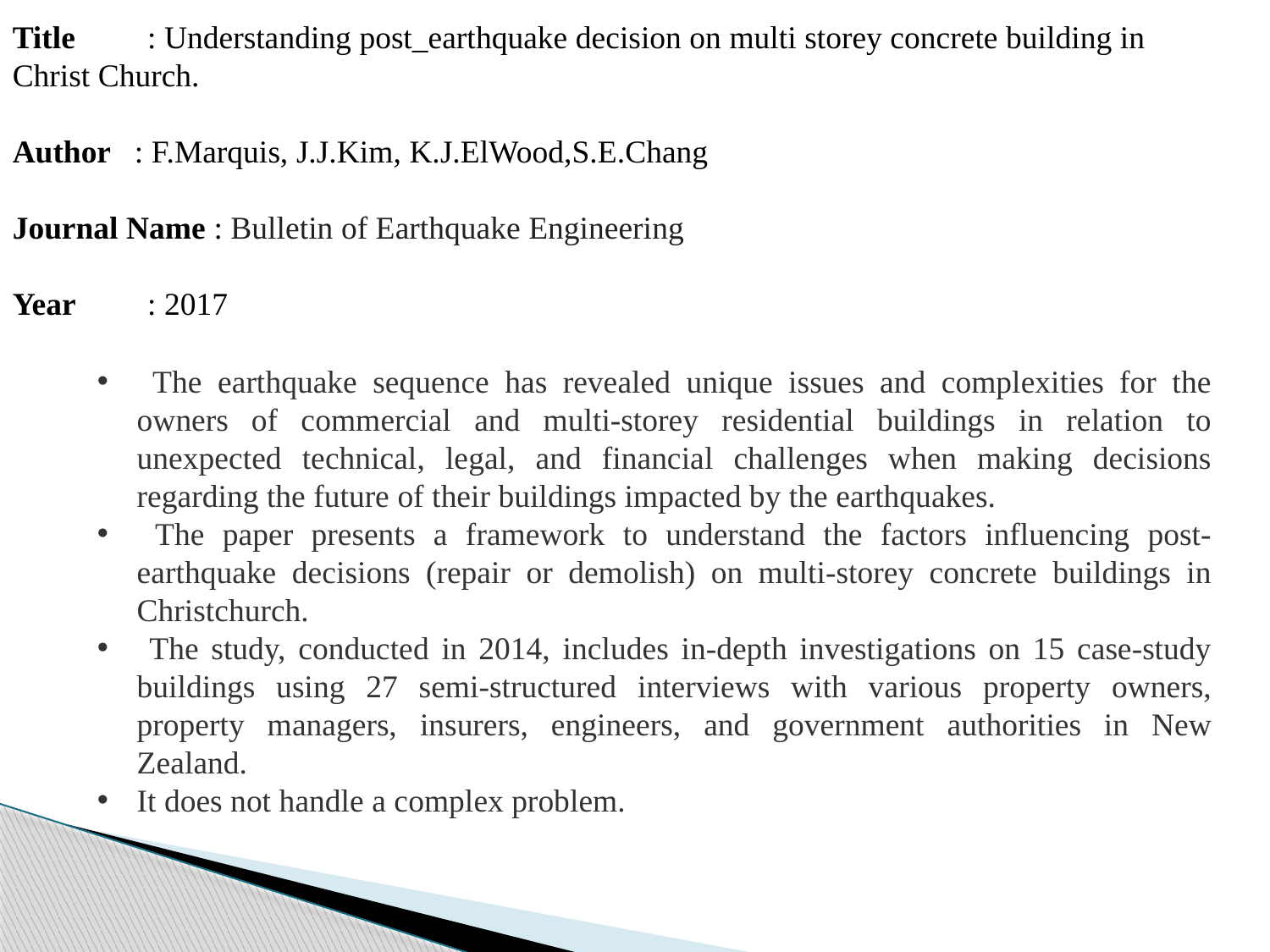

Title	 : Understanding post_earthquake decision on multi storey concrete building in Christ Church.

Author   : F.Marquis, J.J.Kim, K.J.ElWood,S.E.Chang

Journal Name : Bulletin of Earthquake Engineering

Year	 : 2017

 The earthquake sequence has revealed unique issues and complexities for the owners of commercial and multi-storey residential buildings in relation to unexpected technical, legal, and financial challenges when making decisions regarding the future of their buildings impacted by the earthquakes.
 The paper presents a framework to understand the factors influencing post-earthquake decisions (repair or demolish) on multi-storey concrete buildings in Christchurch.
 The study, conducted in 2014, includes in-depth investigations on 15 case-study buildings using 27 semi-structured interviews with various property owners, property managers, insurers, engineers, and government authorities in New Zealand.
It does not handle a complex problem.